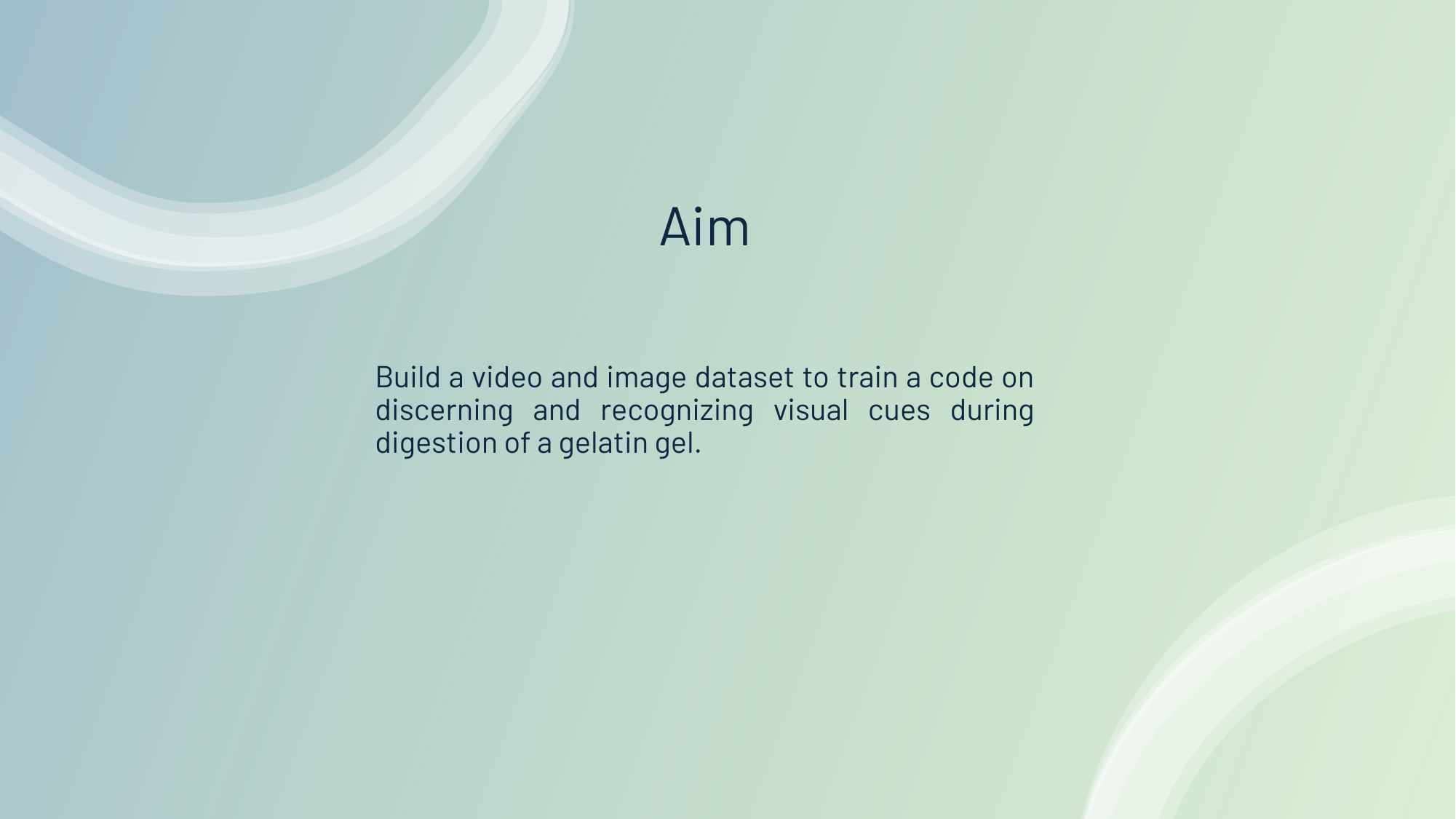

# Aim
Build a video and image dataset to train a code on discerning and recognizing visual cues during digestion of a gelatin gel.